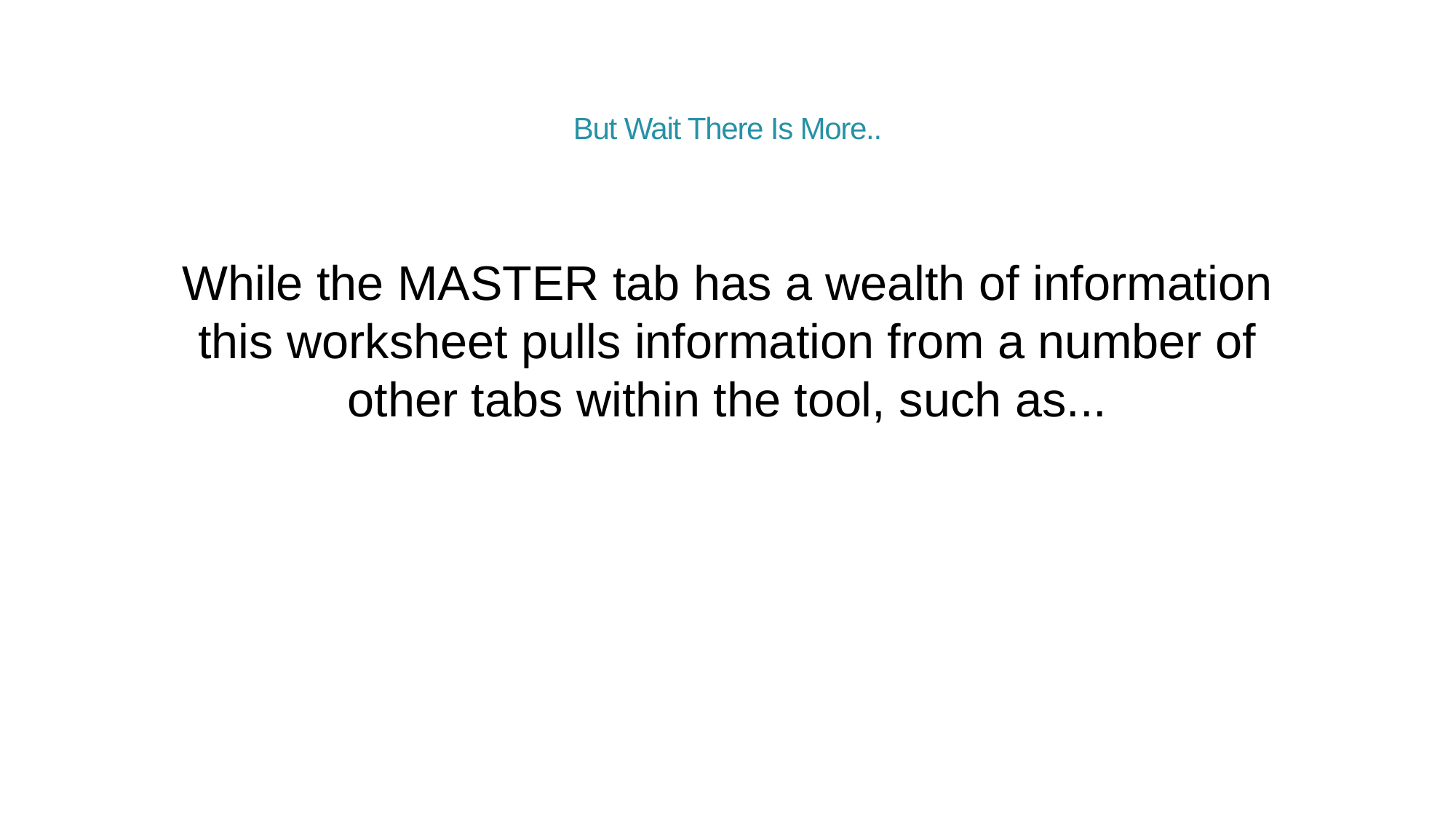

But Wait There Is More..
While the MASTER tab has a wealth of information this worksheet pulls information from a number of other tabs within the tool, such as...